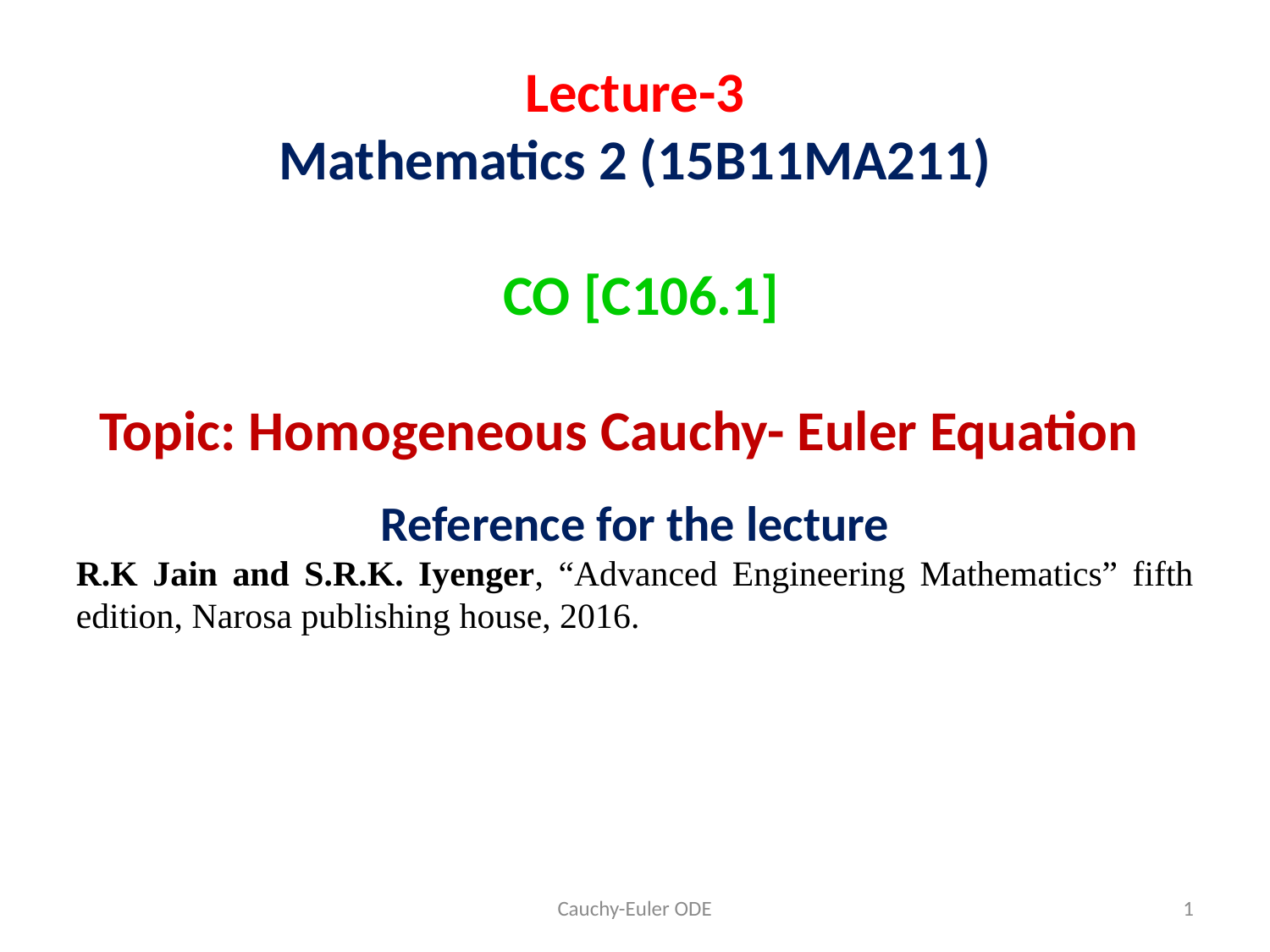

Lecture-3
Mathematics 2 (15B11MA211)

 CO [C106.1]

Topic: Homogeneous Cauchy- Euler Equation
Reference for the lecture
R.K Jain and S.R.K. Iyenger, “Advanced Engineering Mathematics” fifth edition, Narosa publishing house, 2016.

Cauchy-Euler ODE
1